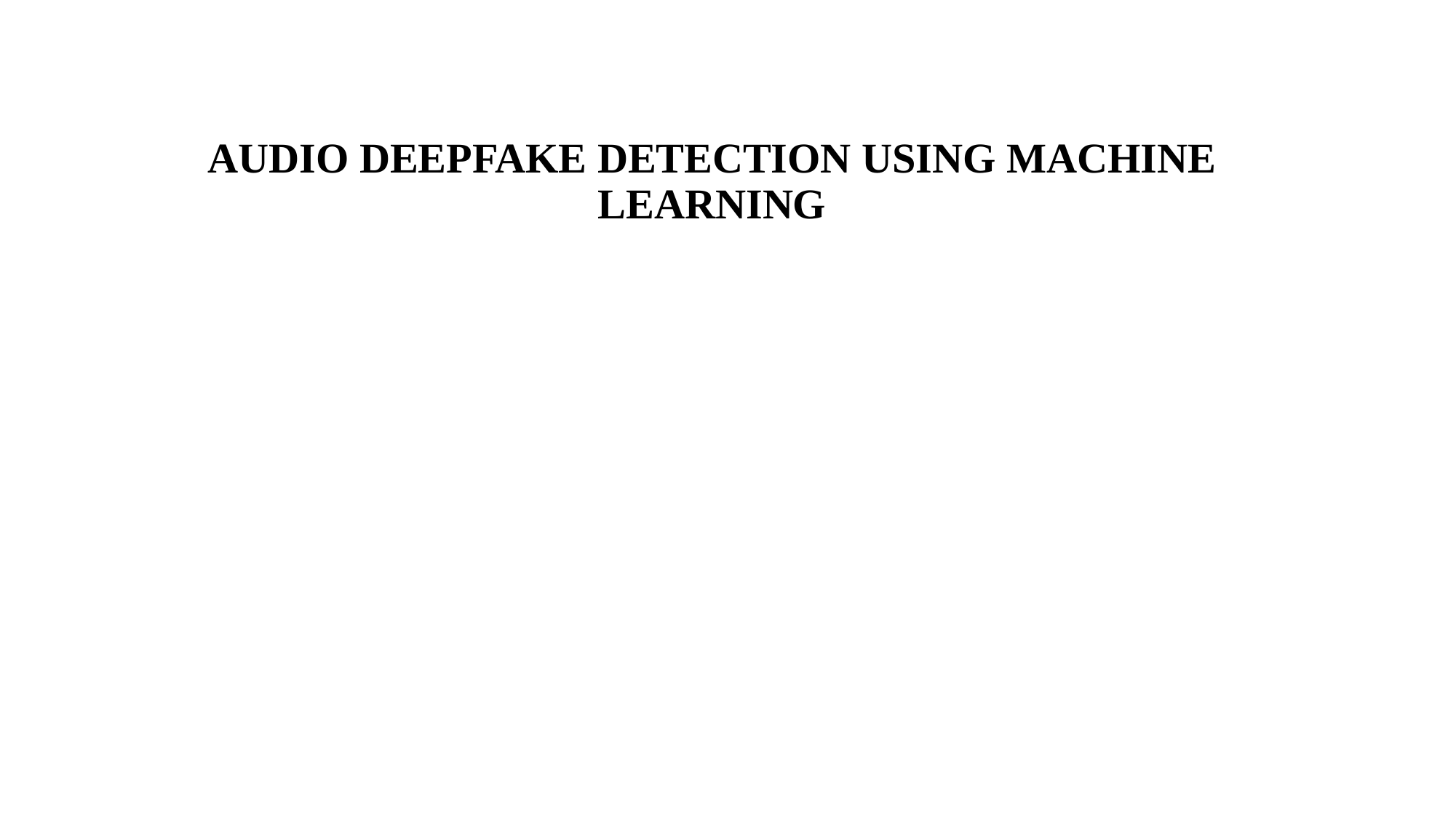

# AUDIO DEEPFAKE DETECTION USING MACHINE LEARNING